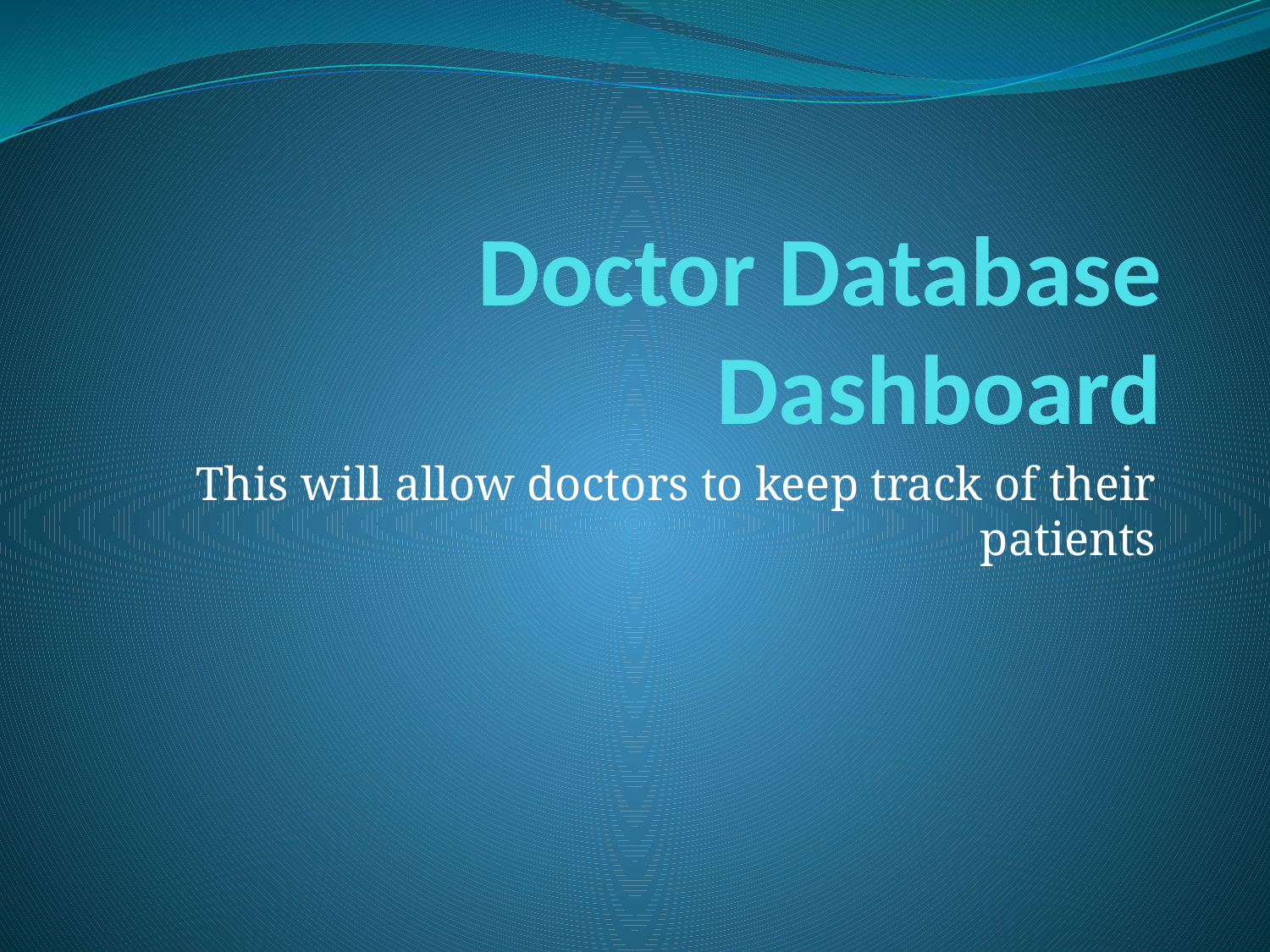

# Doctor Database Dashboard
This will allow doctors to keep track of their patients